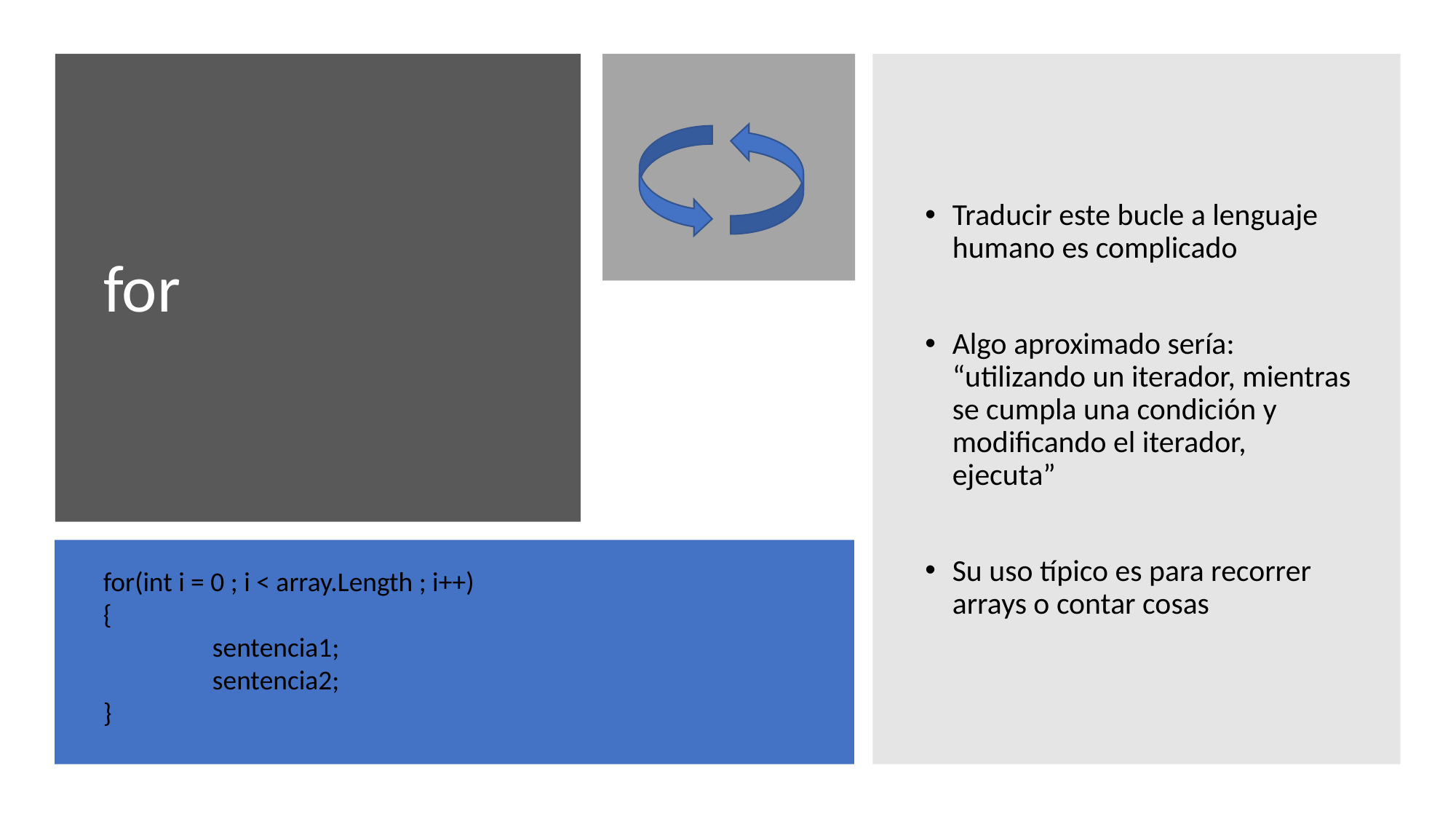

# for
Traducir este bucle a lenguaje humano es complicado

Algo aproximado sería: “utilizando un iterador, mientras se cumpla una condición y modificando el iterador, ejecuta”

Su uso típico es para recorrer arrays o contar cosas

for(int i = 0 ; i < array.Length ; i++)
{
	sentencia1;
	sentencia2;
}